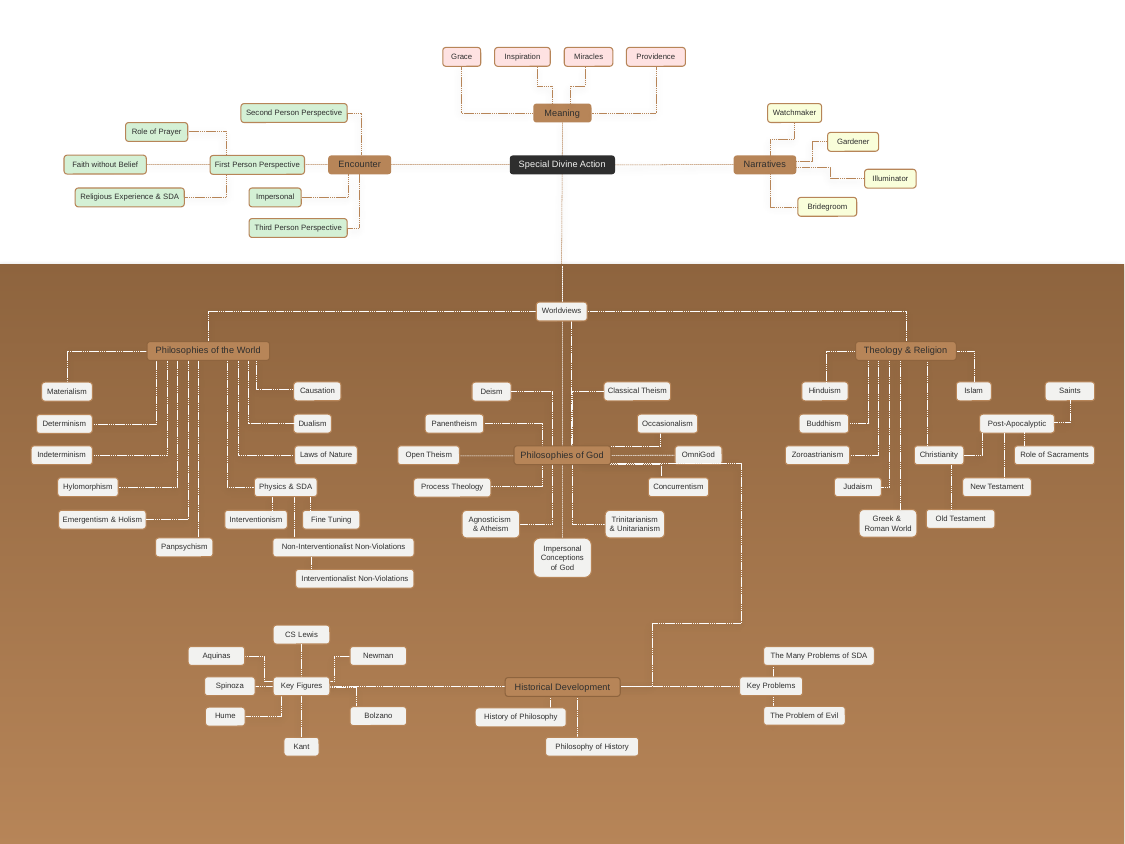

Grace
Inspiration
Miracles
Providence
Second Person Perspective
Meaning
Watchmaker
Role of Prayer
Gardener
Faith without Belief
First Person Perspective
Encounter
Special Divine Action
Narratives
Illuminator
Religious Experience & SDA
Impersonal
Bridegroom
Third Person Perspective

Worldviews
Philosophies of the World
Theology & Religion
Causation
Classical Theism
Hinduism
Islam
Saints
Materialism
Deism
Dualism
Panentheism
Occasionalism
Buddhism
Post-Apocalyptic
Determinism
Indeterminism
Laws of Nature
Open Theism
Philosophies of God
OmniGod
Zoroastrianism
Christianity
Role of Sacraments
Hylomorphism
Physics & SDA
Concurrentism
Judaism
New Testament
Process Theology
Old Testament
Greek &
Roman World
Emergentism & Holism
Interventionism
Fine Tuning
Agnosticism
& Atheism
Trinitarianism
& Unitarianism
Panpsychism
Non-Interventionalist Non-Violations
Impersonal
Conceptions
of God
Interventionalist Non-Violations
CS Lewis
Aquinas
Newman
The Many Problems of SDA
Spinoza
Key Figures
Key Problems
Historical Development
The Problem of Evil
Bolzano
Hume
History of Philosophy
Kant
Philosophy of History